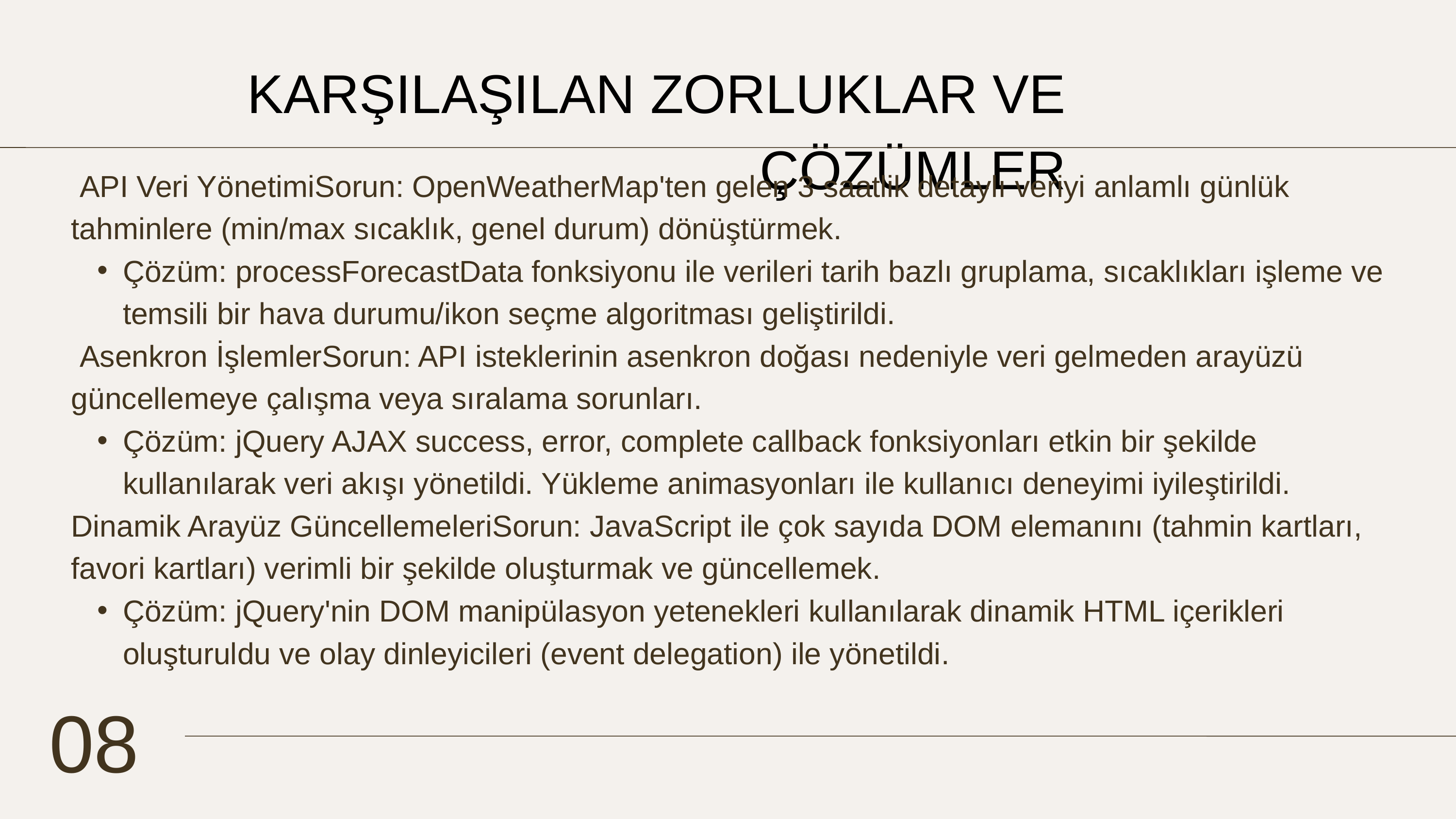

KARŞILAŞILAN ZORLUKLAR VE ÇÖZÜMLER

 API Veri YönetimiSorun: OpenWeatherMap'ten gelen 3 saatlik detaylı veriyi anlamlı günlük tahminlere (min/max sıcaklık, genel durum) dönüştürmek.
Çözüm: processForecastData fonksiyonu ile verileri tarih bazlı gruplama, sıcaklıkları işleme ve temsili bir hava durumu/ikon seçme algoritması geliştirildi.
 Asenkron İşlemlerSorun: API isteklerinin asenkron doğası nedeniyle veri gelmeden arayüzü güncellemeye çalışma veya sıralama sorunları.
Çözüm: jQuery AJAX success, error, complete callback fonksiyonları etkin bir şekilde kullanılarak veri akışı yönetildi. Yükleme animasyonları ile kullanıcı deneyimi iyileştirildi.
Dinamik Arayüz GüncellemeleriSorun: JavaScript ile çok sayıda DOM elemanını (tahmin kartları, favori kartları) verimli bir şekilde oluşturmak ve güncellemek.
Çözüm: jQuery'nin DOM manipülasyon yetenekleri kullanılarak dinamik HTML içerikleri oluşturuldu ve olay dinleyicileri (event delegation) ile yönetildi.

08